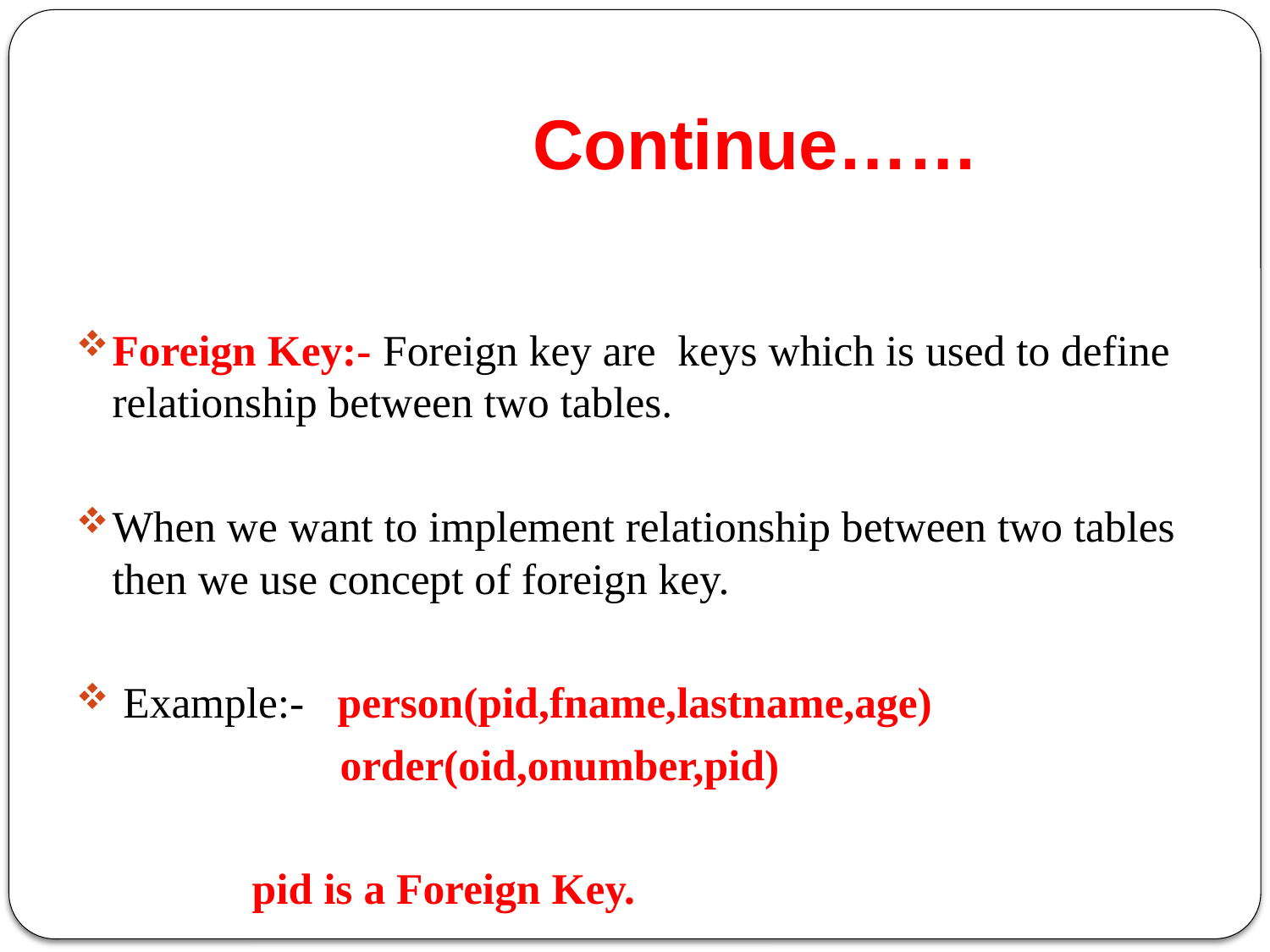

# Continue……

Foreign Key:- Foreign key are  keys which is used to define relationship between two tables.

When we want to implement relationship between two tables then we use concept of foreign key.

 Example:-   person(pid,fname,lastname,age)
                        order(oid,onumber,pid)

                pid is a Foreign Key.